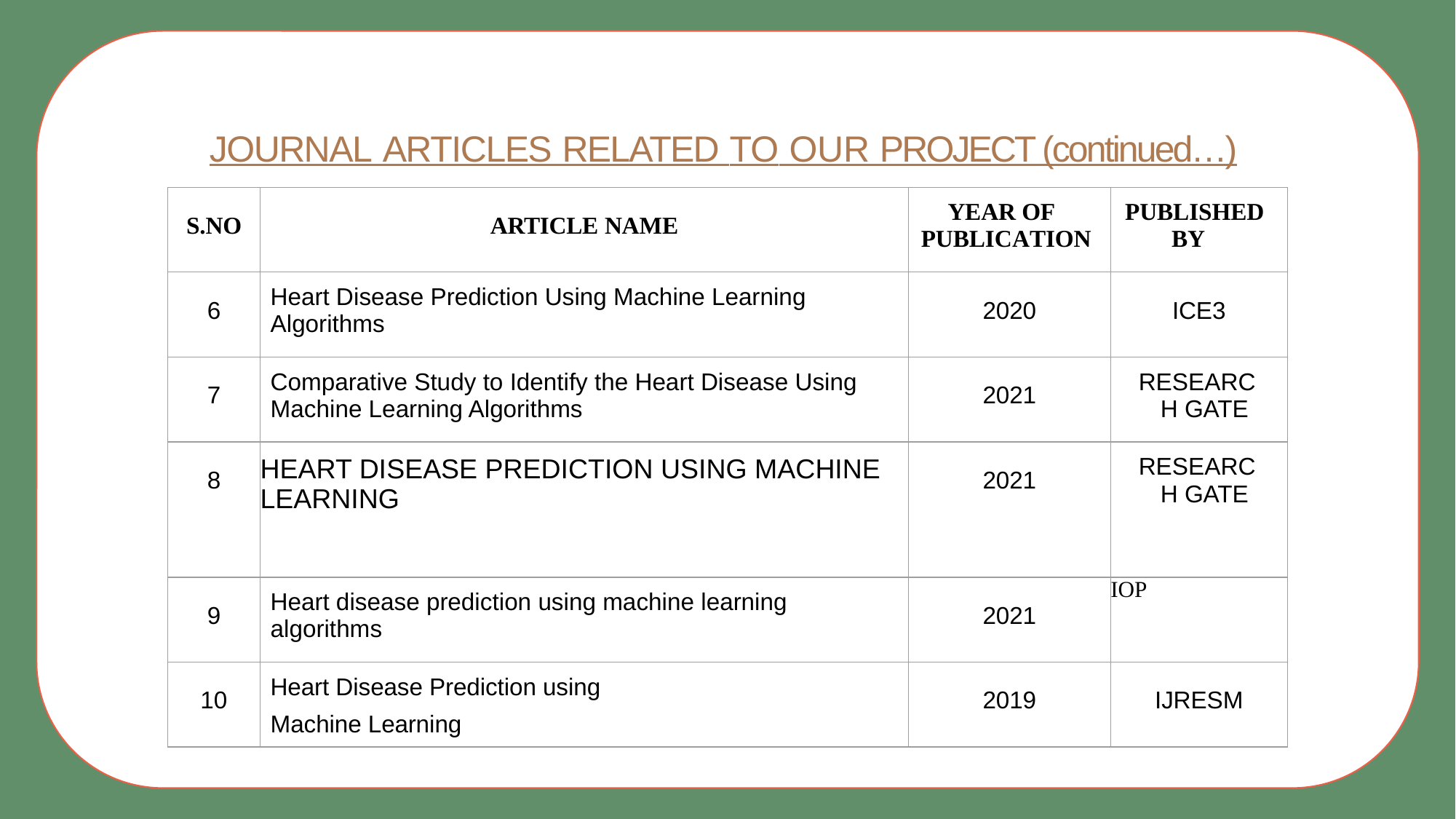

JOURNAL ARTICLES RELATED TO OUR PROJECT (continued…)
| S.NO | ARTICLE NAME | YEAR OF PUBLICATION | PUBLISHED BY |
| --- | --- | --- | --- |
| 6 | Heart Disease Prediction Using Machine Learning Algorithms | 2020 | ICE3 |
| 7 | Comparative Study to Identify the Heart Disease Using Machine Learning Algorithms | 2021 | RESEARCH GATE |
| 8 | HEART DISEASE PREDICTION USING MACHINE LEARNING | 2021 | RESEARCH GATE |
| 9 | Heart disease prediction using machine learning algorithms | 2021 | IOP |
| 10 | Heart Disease Prediction using Machine Learning | 2019 | IJRESM |
# Thank You